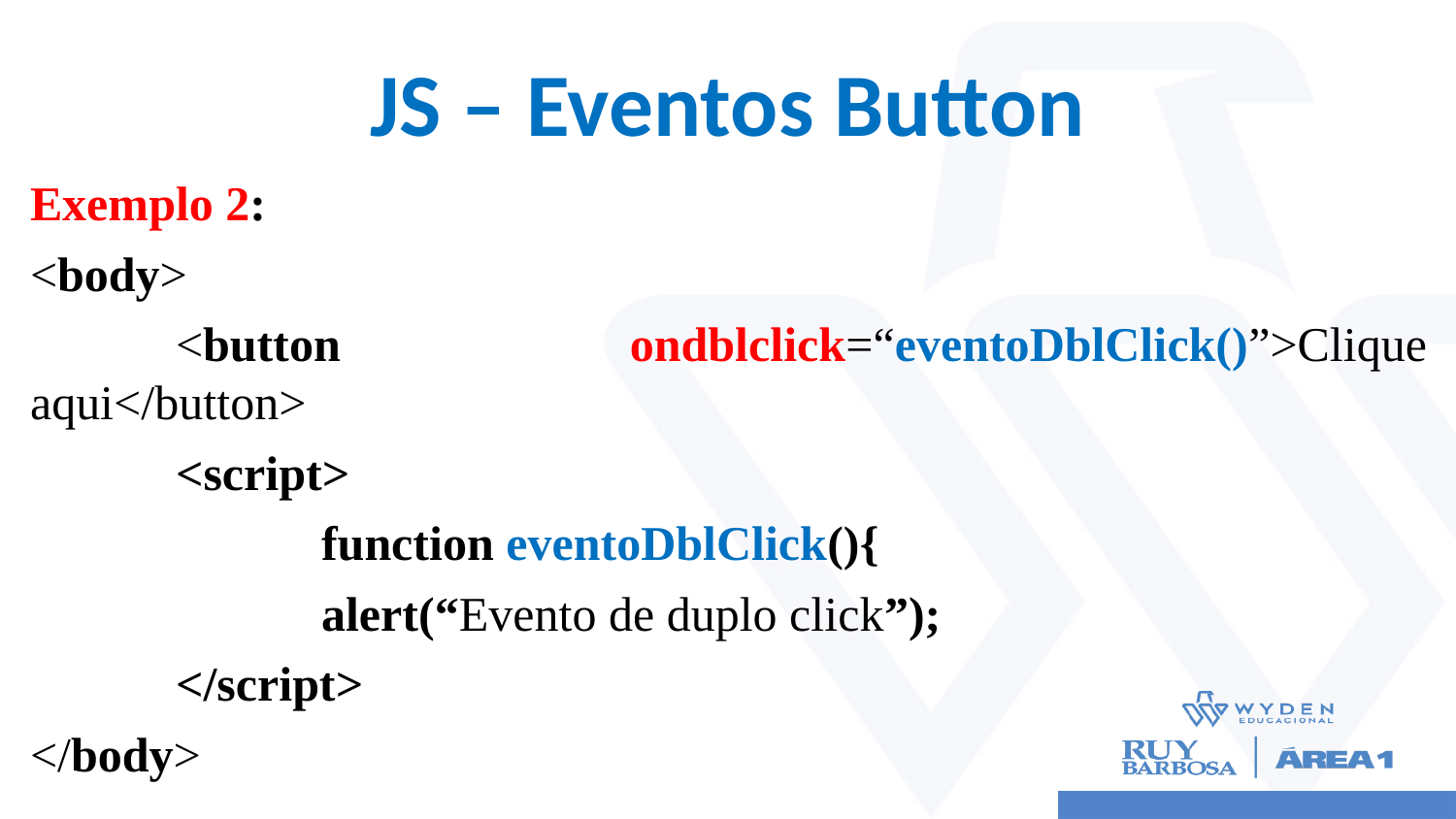

# JS – Eventos Button
Exemplo 2:
<body>
	<button ondblclick=“eventoDblClick()”>Clique aqui</button>
	<script>
		function eventoDblClick(){
		alert(“Evento de duplo click”);
	</script>
</body>